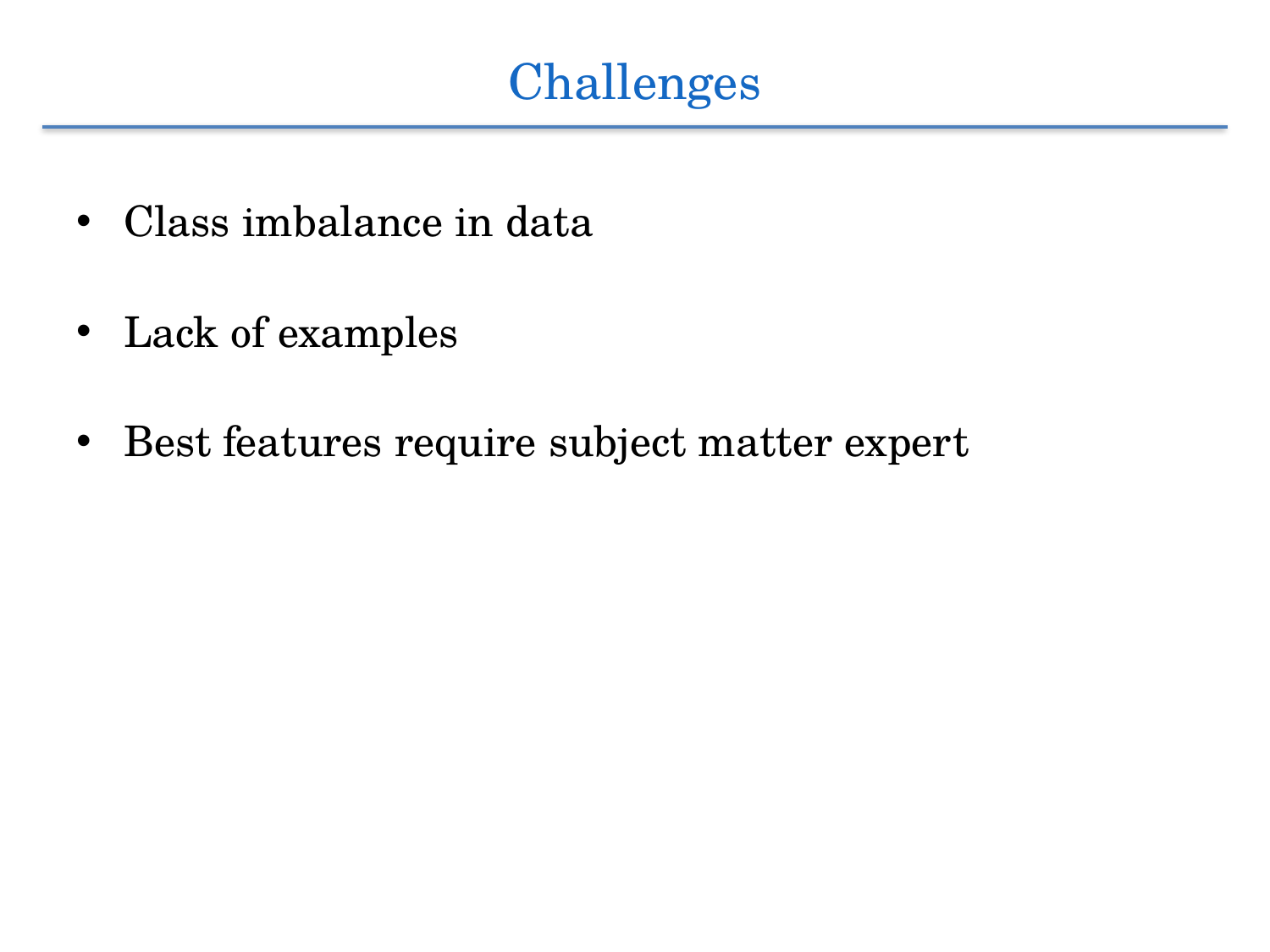

# Challenges
Class imbalance in data
Lack of examples
Best features require subject matter expert